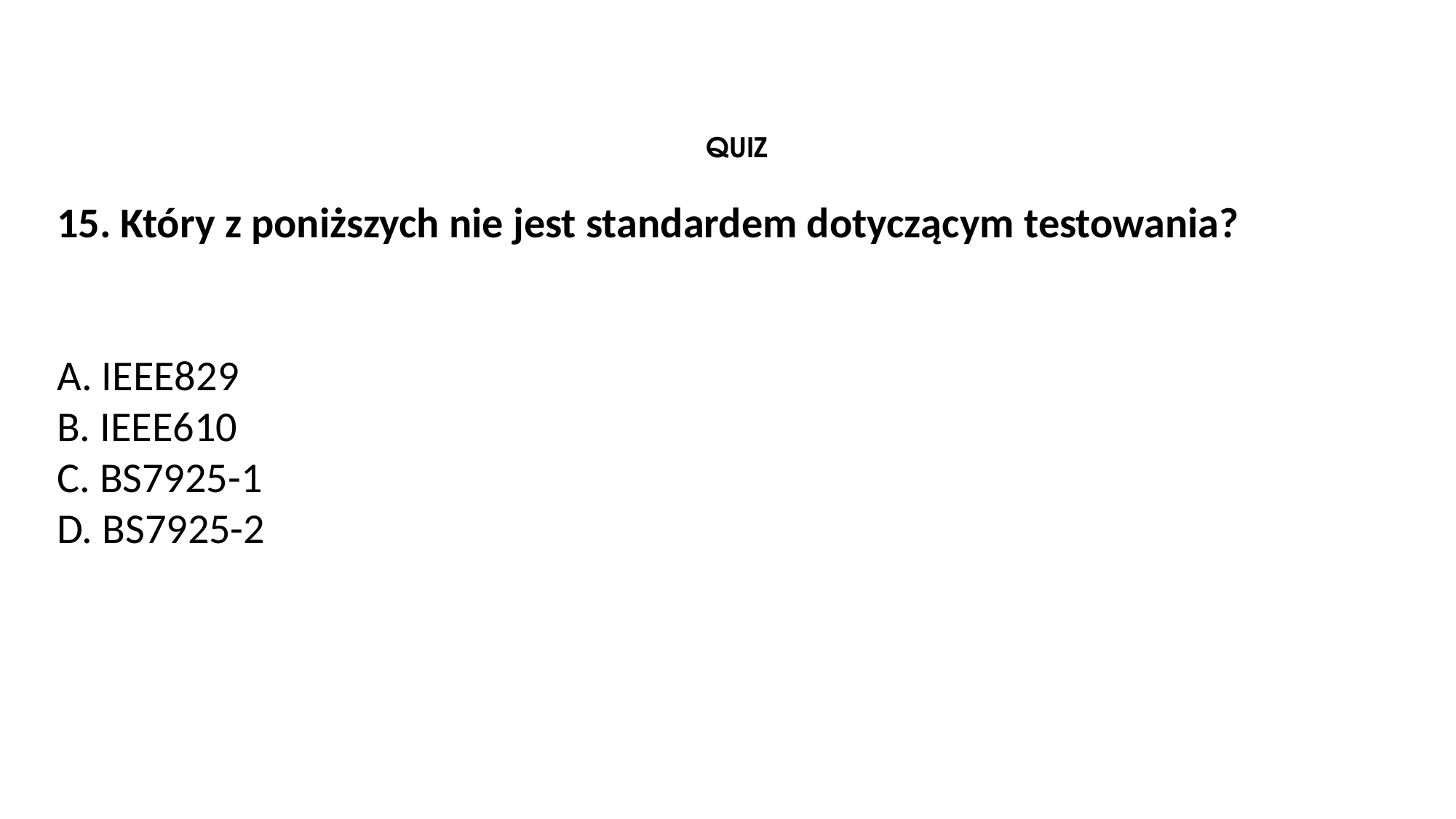

QUIZ

15. Który z poniższych nie jest standardem dotyczącym testowania?

A. IEEE829
B. IEEE610
C. BS7925-1
D. BS7925-2